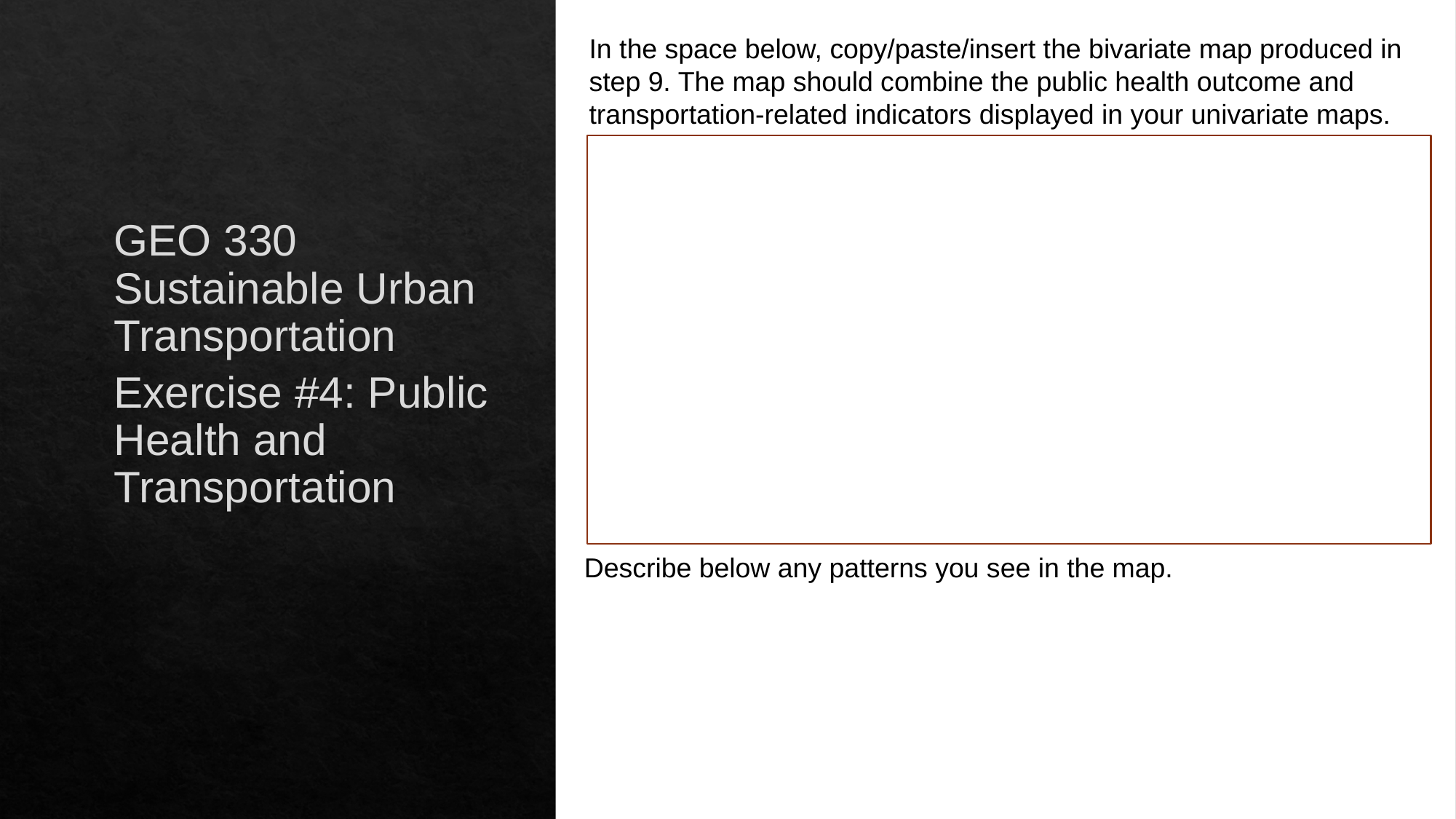

In the space below, copy/paste/insert the bivariate map produced in step 9. The map should combine the public health outcome and transportation-related indicators displayed in your univariate maps.
GEO 330 Sustainable Urban Transportation
Exercise #4: Public Health and Transportation

Describe below any patterns you see in the map.